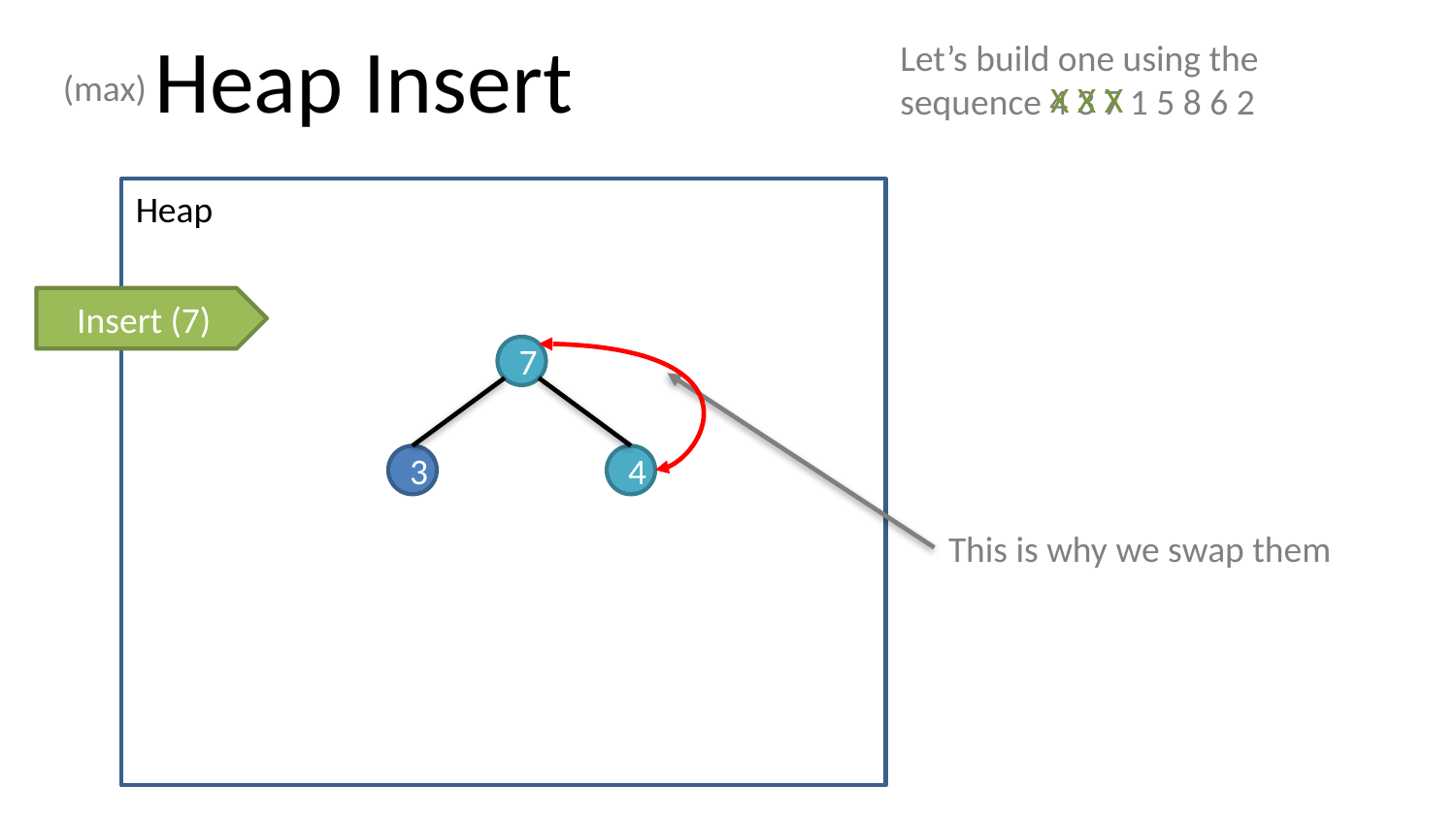

# Heap Insert
Let’s build one using the sequence 4 3 7 1 5 8 6 2
(max)
X X X
Heap
Insert (7)
7
3
4
This is why we swap them